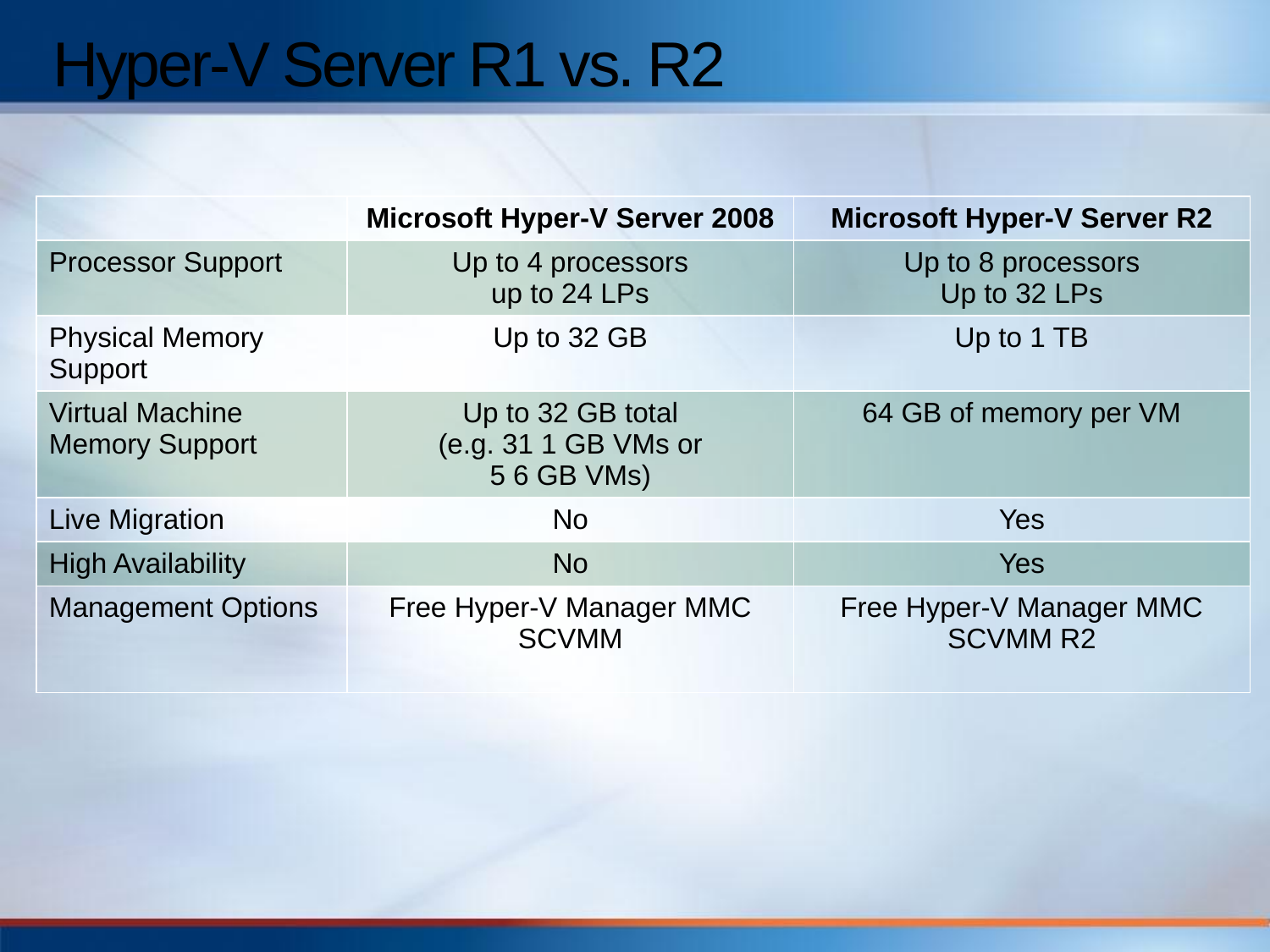

# Hyper-V Server R1 vs. R2
|  | Microsoft Hyper-V Server 2008 | Microsoft Hyper-V Server R2 |
| --- | --- | --- |
| Processor Support | Up to 4 processors up to 24 LPs | Up to 8 processors Up to 32 LPs |
| Physical Memory Support | Up to 32 GB | Up to 1 TB |
| Virtual Machine Memory Support | Up to 32 GB total (e.g. 31 1 GB VMs or 5 6 GB VMs) | 64 GB of memory per VM |
| Live Migration | No | Yes |
| High Availability | No | Yes |
| Management Options | Free Hyper-V Manager MMC SCVMM | Free Hyper-V Manager MMC SCVMM R2 |